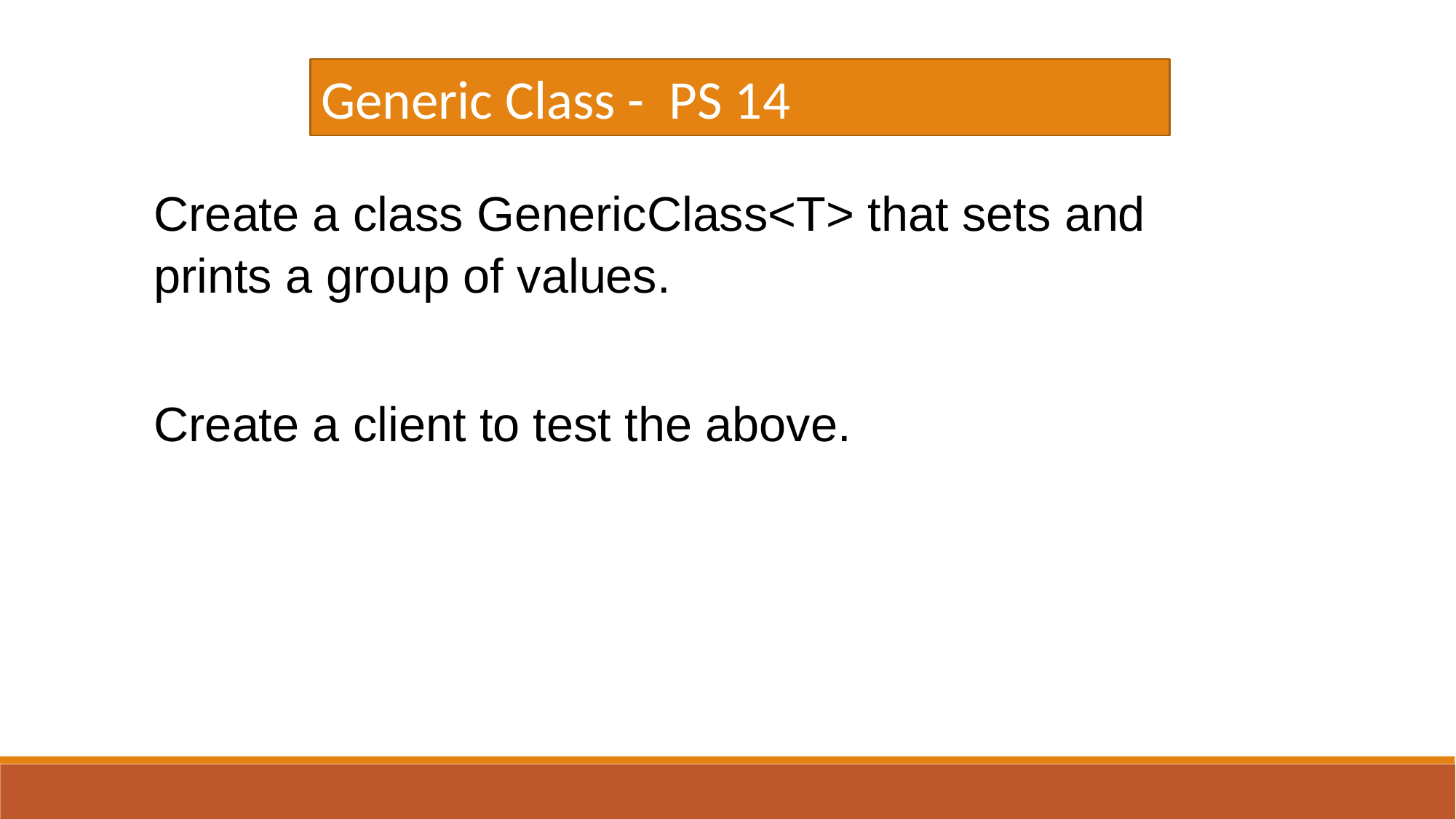

Generic Class -  PS 14
Create a class GenericClass<T> that sets and prints a group of values.

Create a client to test the above.